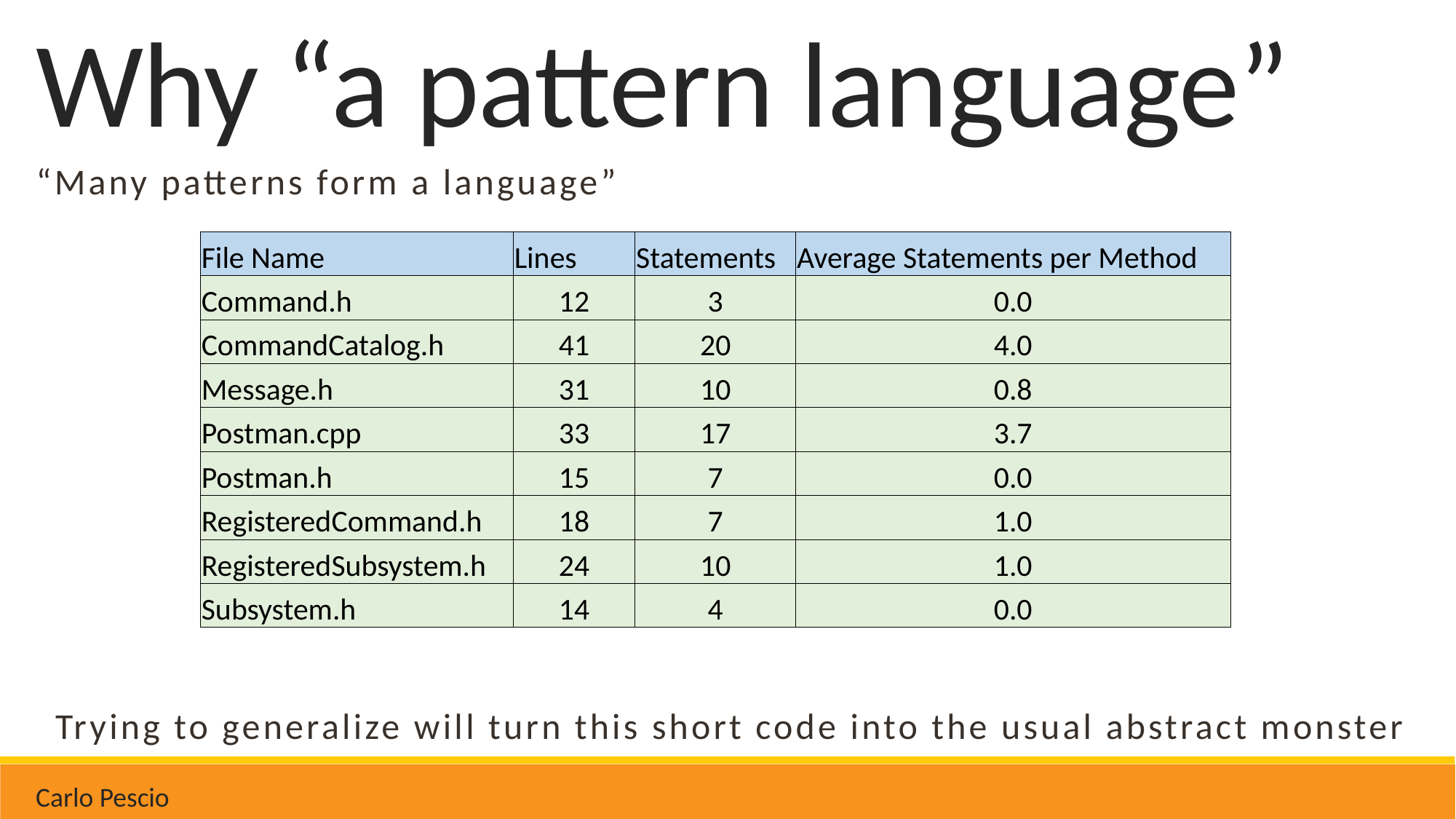

# Why “a pattern language”
“Many patterns form a language”

Trying to generalize will turn this short code into the usual abstract monster
| File Name | Lines | Statements | Average Statements per Method |
| --- | --- | --- | --- |
| Command.h | 12 | 3 | 0.0 |
| CommandCatalog.h | 41 | 20 | 4.0 |
| Message.h | 31 | 10 | 0.8 |
| Postman.cpp | 33 | 17 | 3.7 |
| Postman.h | 15 | 7 | 0.0 |
| RegisteredCommand.h | 18 | 7 | 1.0 |
| RegisteredSubsystem.h | 24 | 10 | 1.0 |
| Subsystem.h | 14 | 4 | 0.0 |